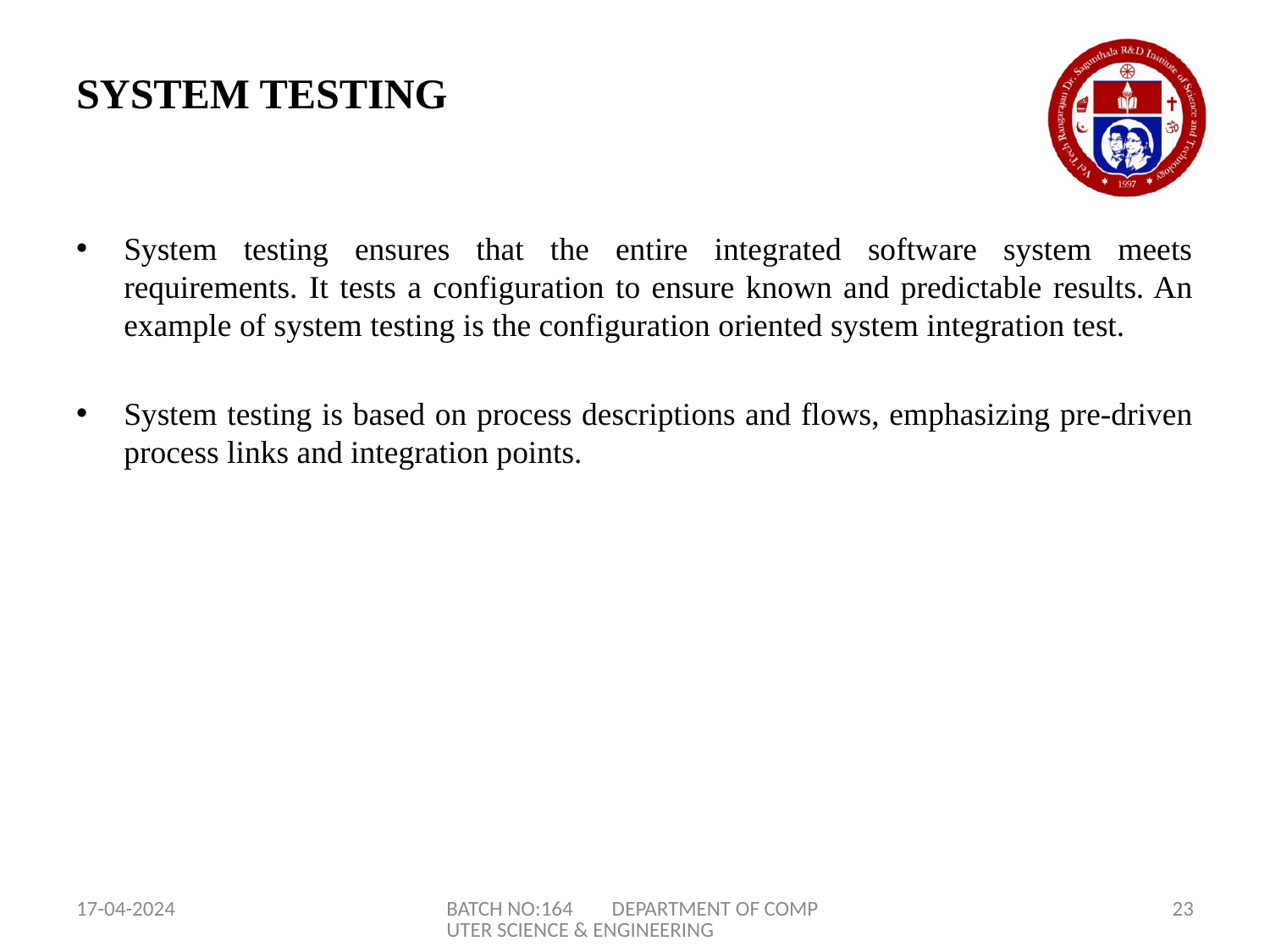

# SYSTEM TESTING
System testing ensures that the entire integrated software system meets requirements. It tests a configuration to ensure known and predictable results. An example of system testing is the configuration oriented system integration test.

System testing is based on process descriptions and flows, emphasizing pre-driven process links and integration points.
17-04-2024
BATCH NO:164        DEPARTMENT OF COMPUTER SCIENCE & ENGINEERING
23